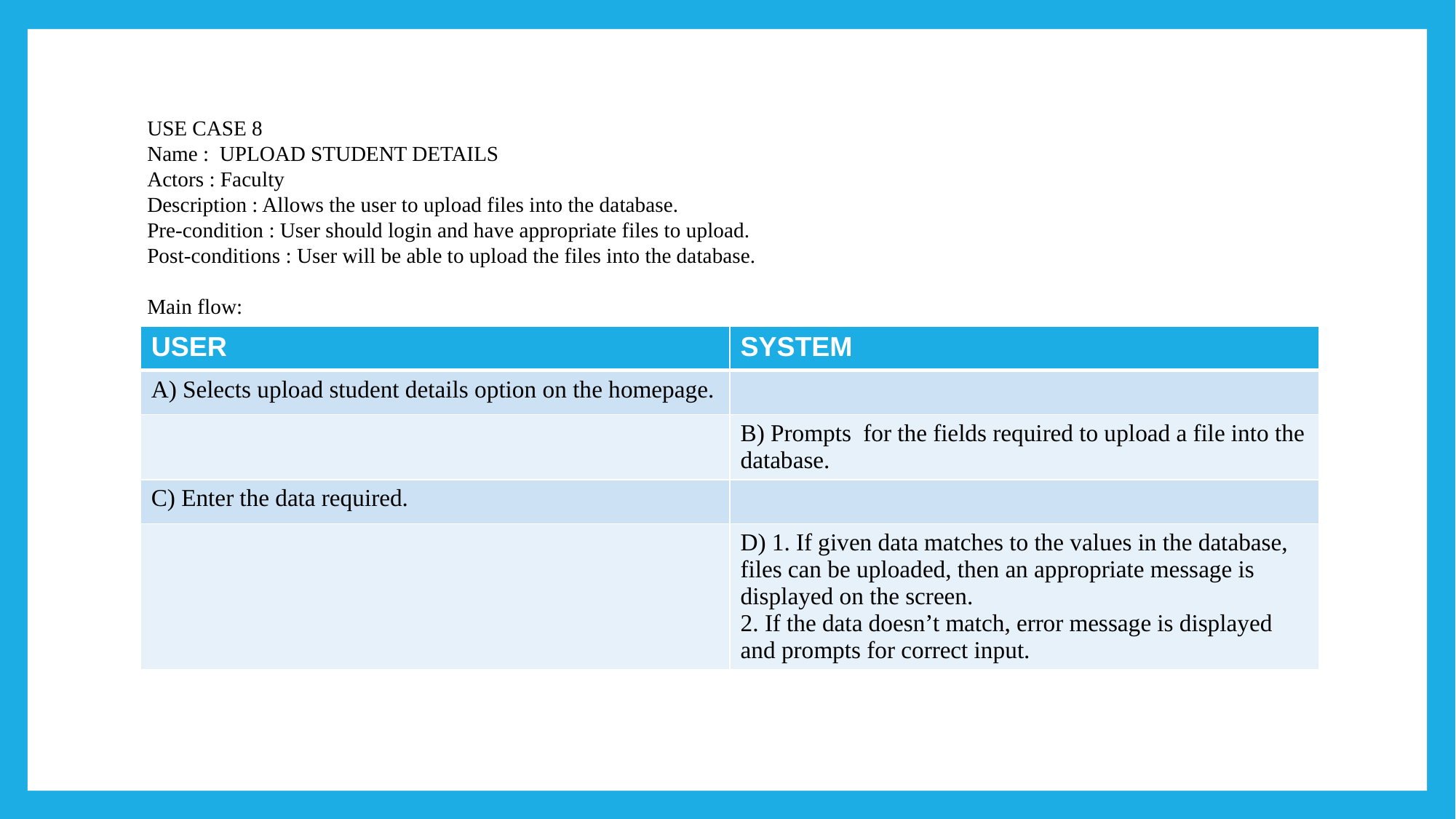

#
USE CASE 8
Name :  UPLOAD STUDENT DETAILS
Actors : Faculty
Description : Allows the user to upload files into the database.
Pre-condition : User should login and have appropriate files to upload.
Post-conditions : User will be able to upload the files into the database.

Main flow:
| USER | SYSTEM |
| --- | --- |
| A) Selects upload student details option on the homepage. |  |
|  | B) Prompts for the fields required to upload a file into the database. |
| C) Enter the data required. |  |
|  | D) 1. If given data matches to the values in the database, files can be uploaded, then an appropriate message is displayed on the screen. 2. If the data doesn’t match, error message is displayed and prompts for correct input. |